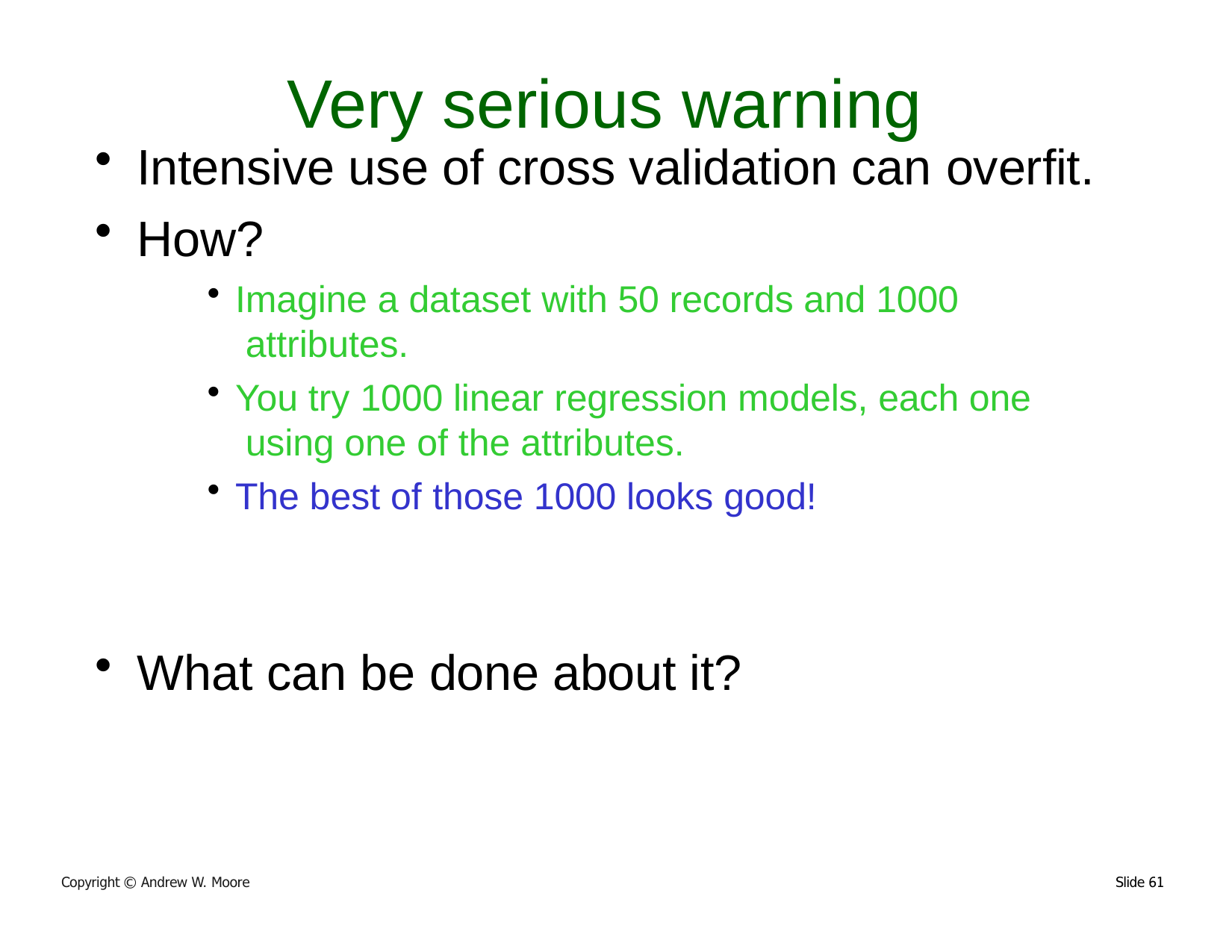

# Very serious warning
Intensive use of cross validation can overfit.
How?
Imagine a dataset with 50 records and 1000  attributes.
You try 1000 linear regression models, each one  using one of the attributes.
The best of those 1000 looks good!

What can be done about it?
Copyright © Andrew W. Moore
Slide 61